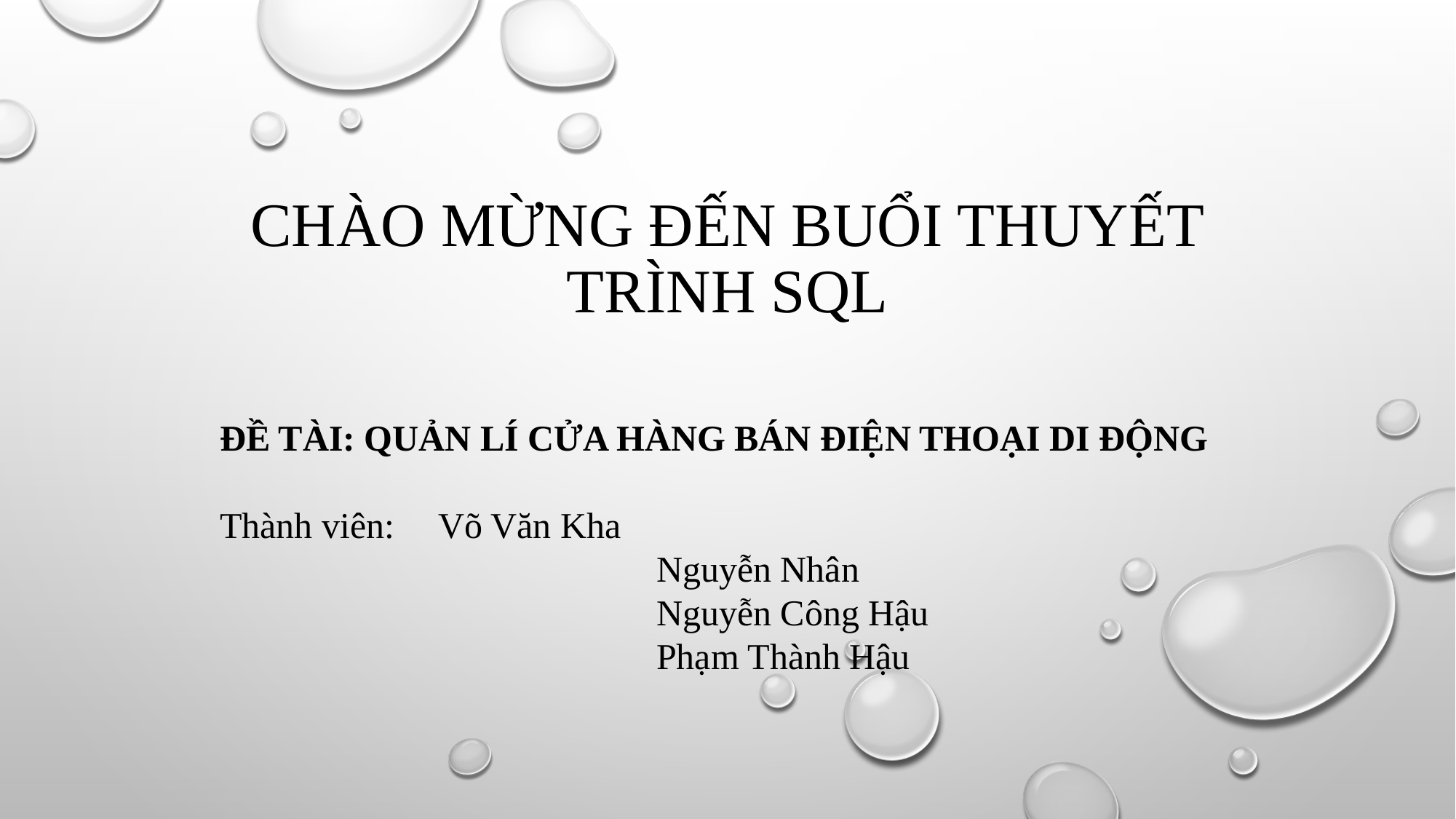

# Chào mừng đến buổi thuyết trình SQL
ĐỀ TÀI: QUẢN LÍ CỬA HÀNG BÁN ĐIỆN THOẠI DI ĐỘNG

Thành viên: 	Võ Văn Kha
				Nguyễn Nhân
				Nguyễn Công Hậu
				Phạm Thành Hậu